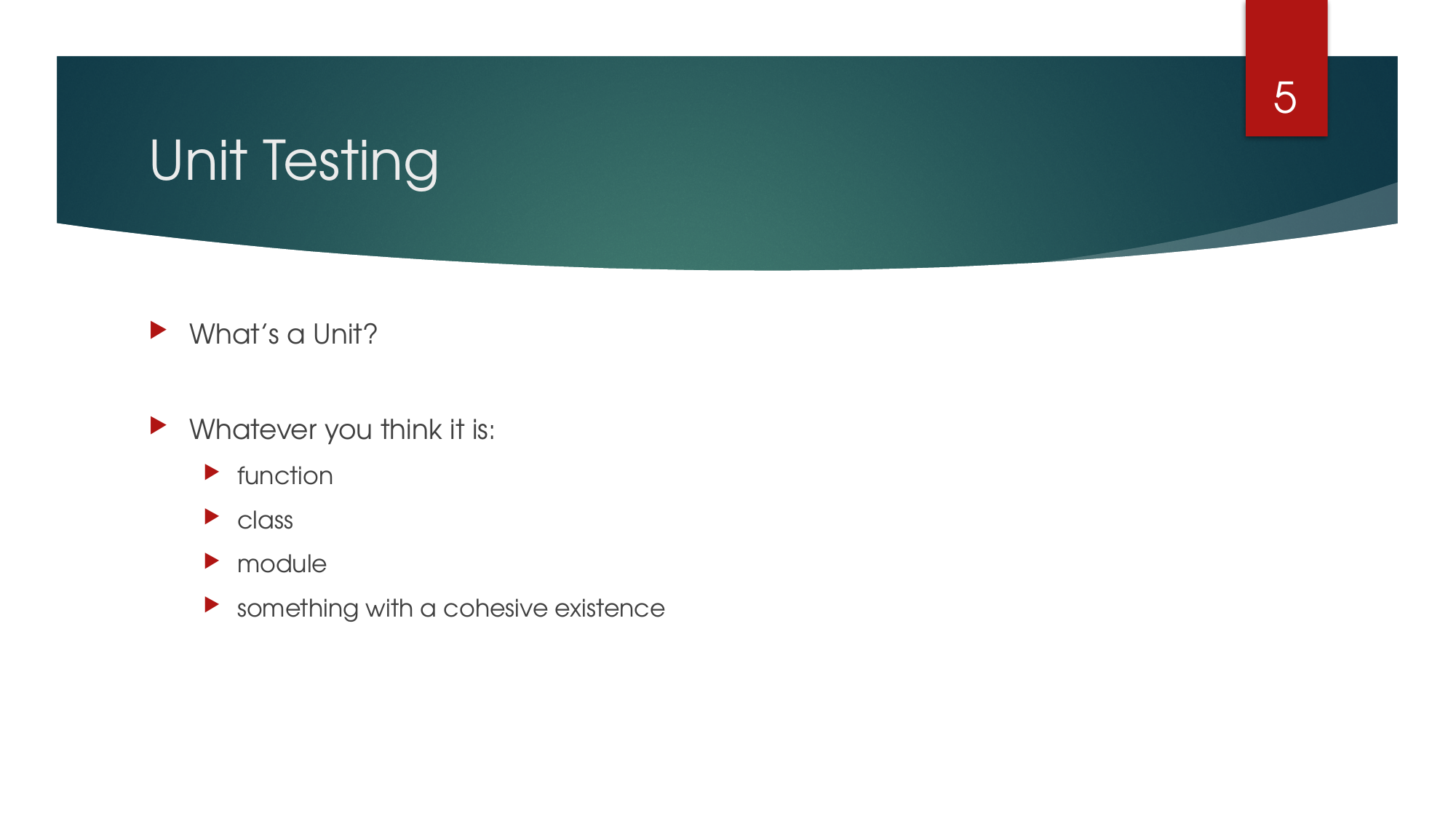

5
# Unit Testing
What’s a Unit?

Whatever you think it is:
function
class
module
something with a cohesive existence